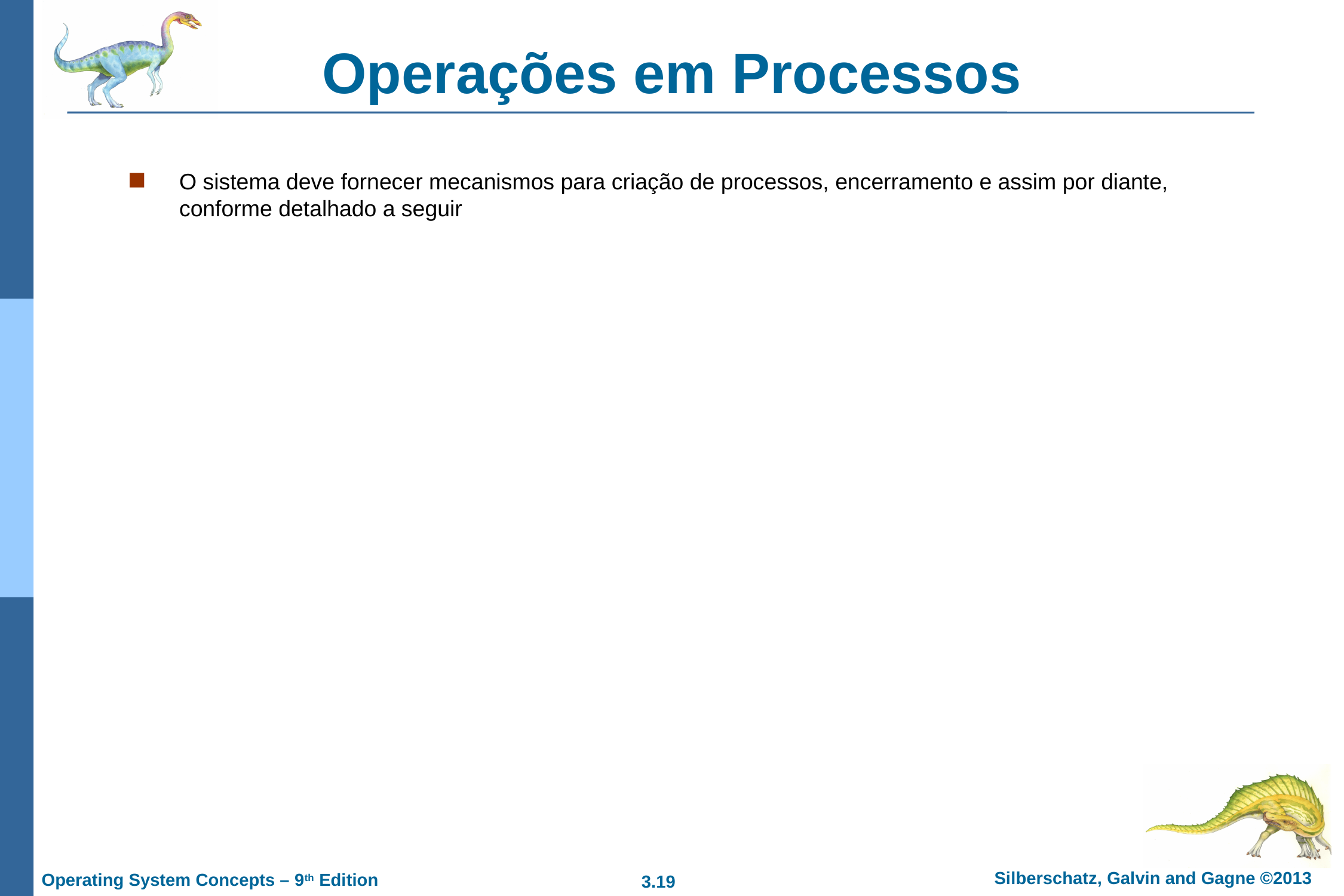

# Operações em Processos
O sistema deve fornecer mecanismos para criação de processos, encerramento e assim por diante, conforme detalhado a seguir